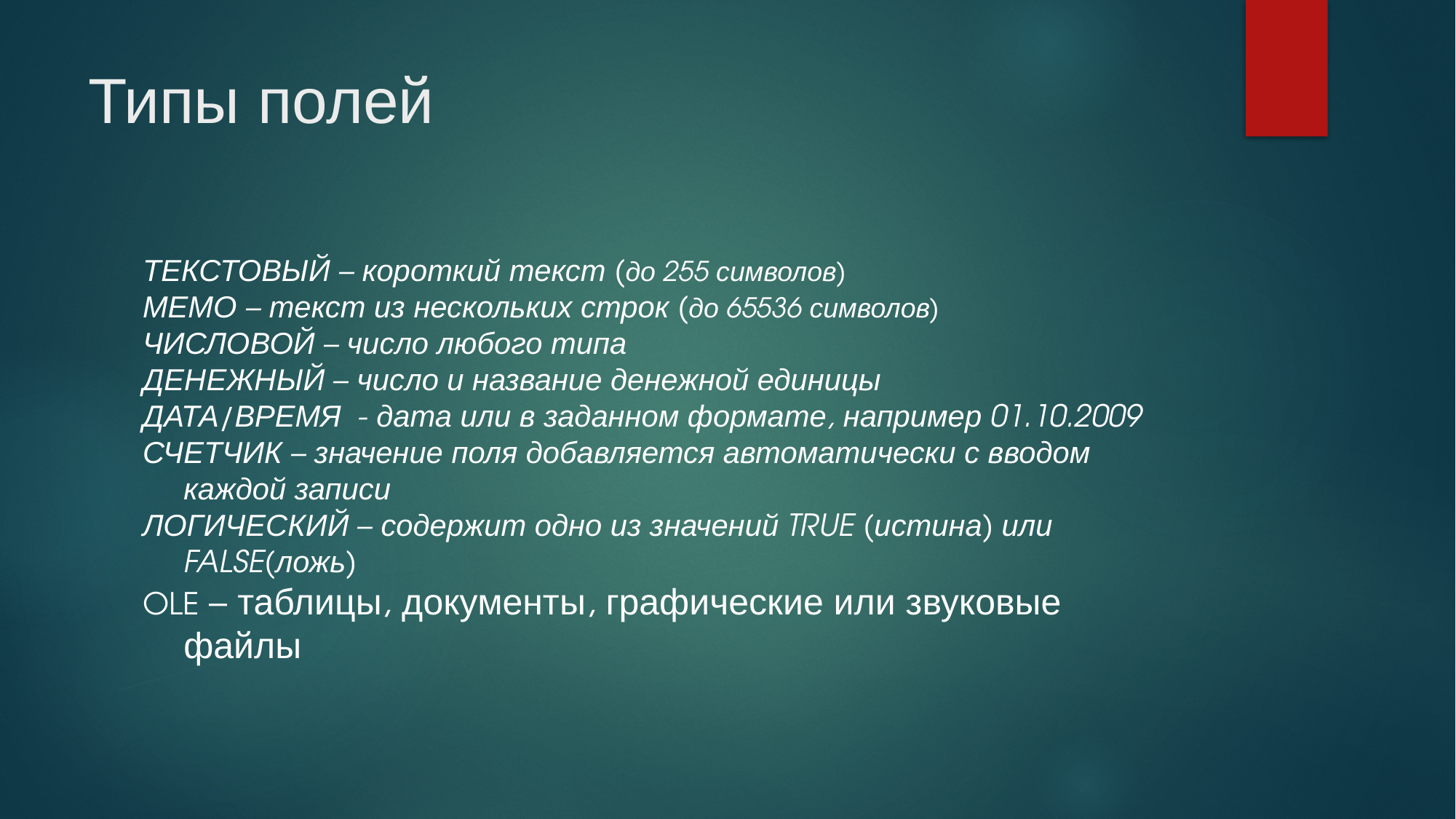

# Типы полей
ТЕКСТОВЫЙ – короткий текст (до 255 символов)
МЕМО – текст из нескольких строк (до 65536 символов)
ЧИСЛОВОЙ – число любого типа
ДЕНЕЖНЫЙ – число и название денежной единицы
ДАТА/ВРЕМЯ  - дата или в заданном формате, например 01.10.2009
СЧЕТЧИК – значение поля добавляется автоматически с вводом каждой записи
ЛОГИЧЕСКИЙ – содержит одно из значений TRUE (истина) или  FALSE(ложь)
OLE – таблицы, документы, графические или звуковые файлы